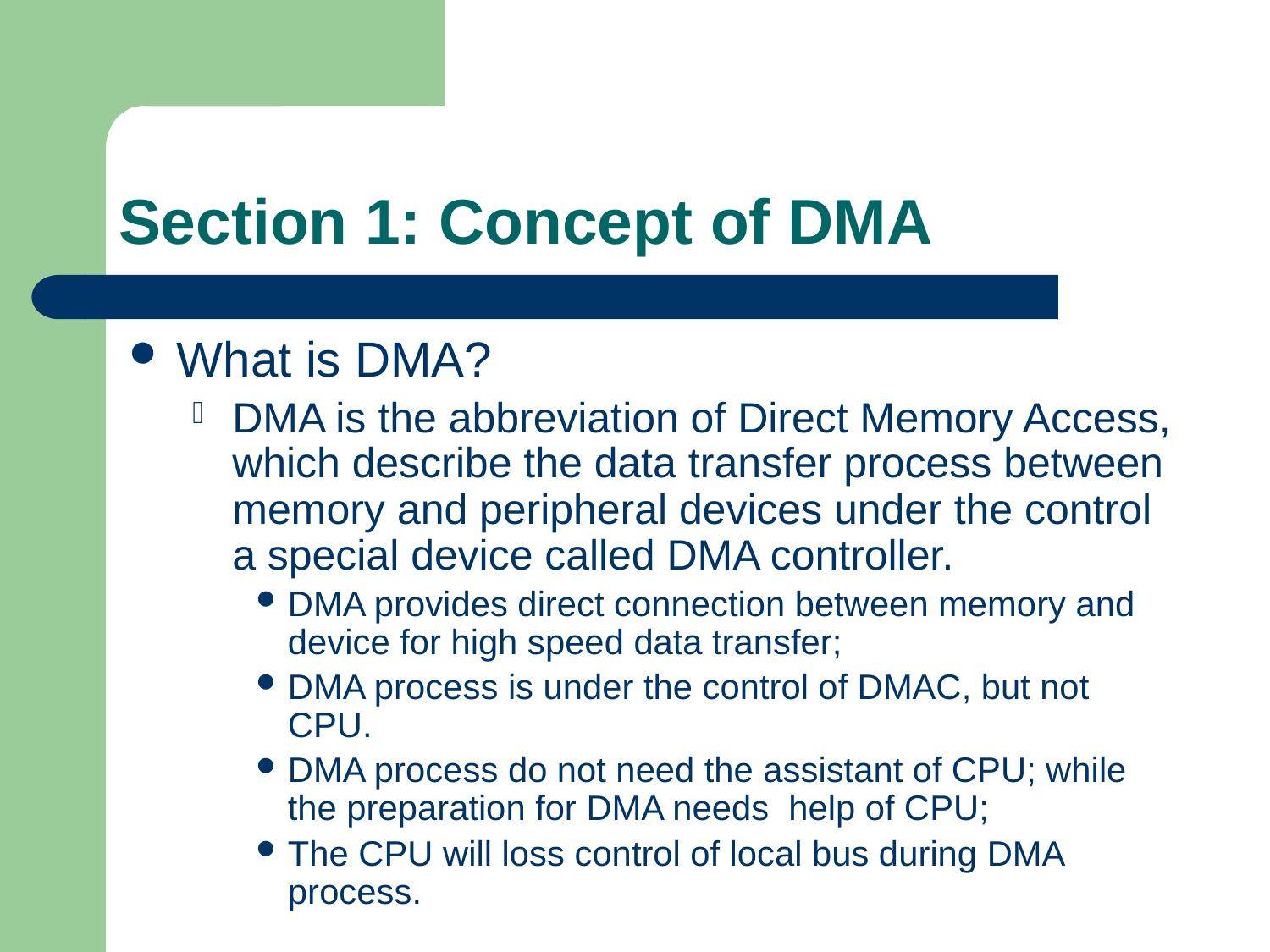

Section 1: Concept of DMA
What is DMA?
DMA is the abbreviation of Direct Memory Access, which describe the data transfer process between memory and peripheral devices under the control a special device called DMA controller.
DMA provides direct connection between memory and device for high speed data transfer;
DMA process is under the control of DMAC, but not CPU.
DMA process do not need the assistant of CPU; while the preparation for DMA needs  help of CPU;
The CPU will loss control of local bus during DMA process.